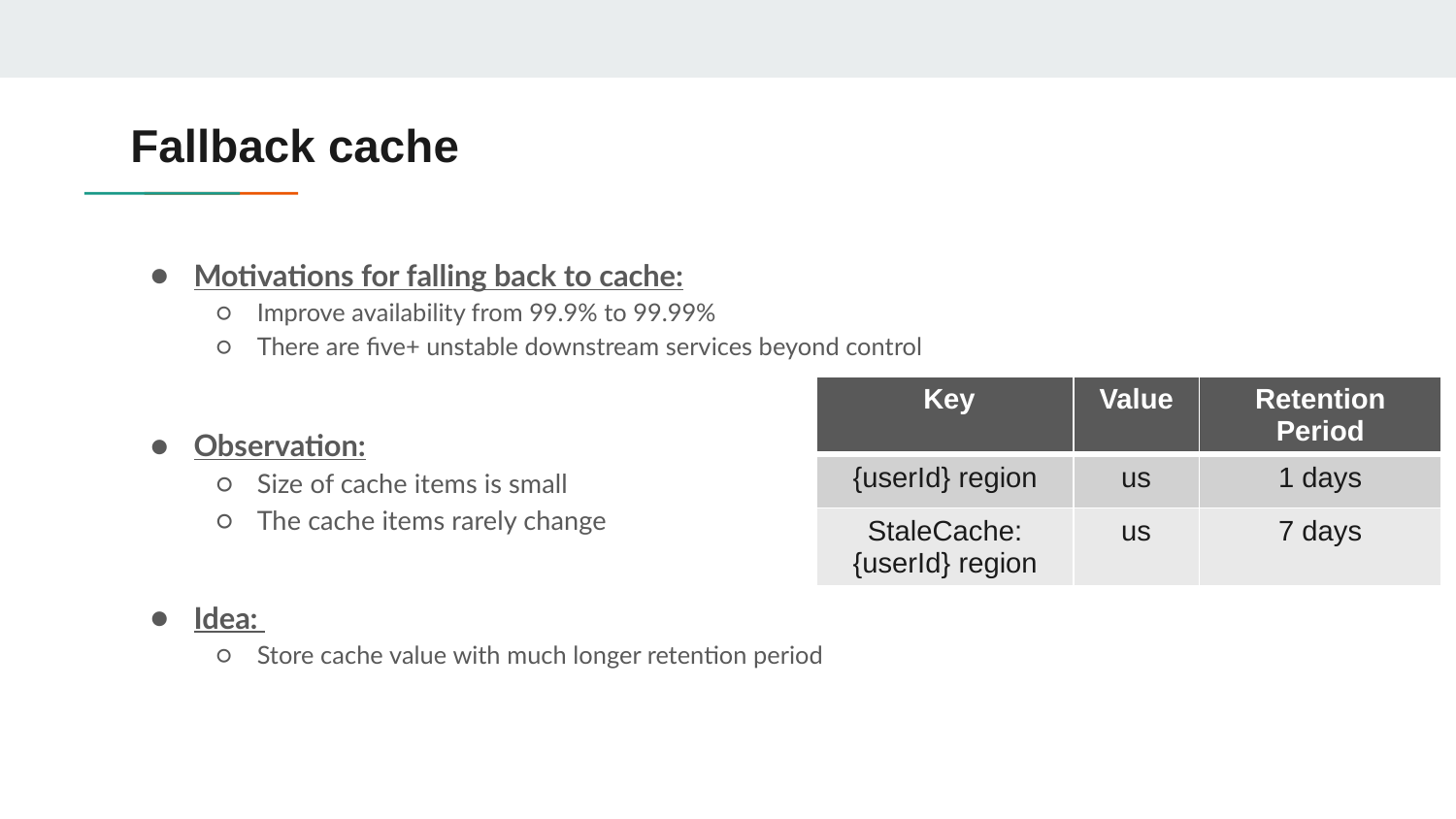

# Fallback cache
Motivations for falling back to cache:
Improve availability from 99.9% to 99.99%
There are five+ unstable downstream services beyond control

Observation:
Size of cache items is small
The cache items rarely change

Idea:
Store cache value with much longer retention period

| Key | Value | Retention Period |
| --- | --- | --- |
| {userId} region | us | 1 days |
| StaleCache: {userId} region | us | 7 days |